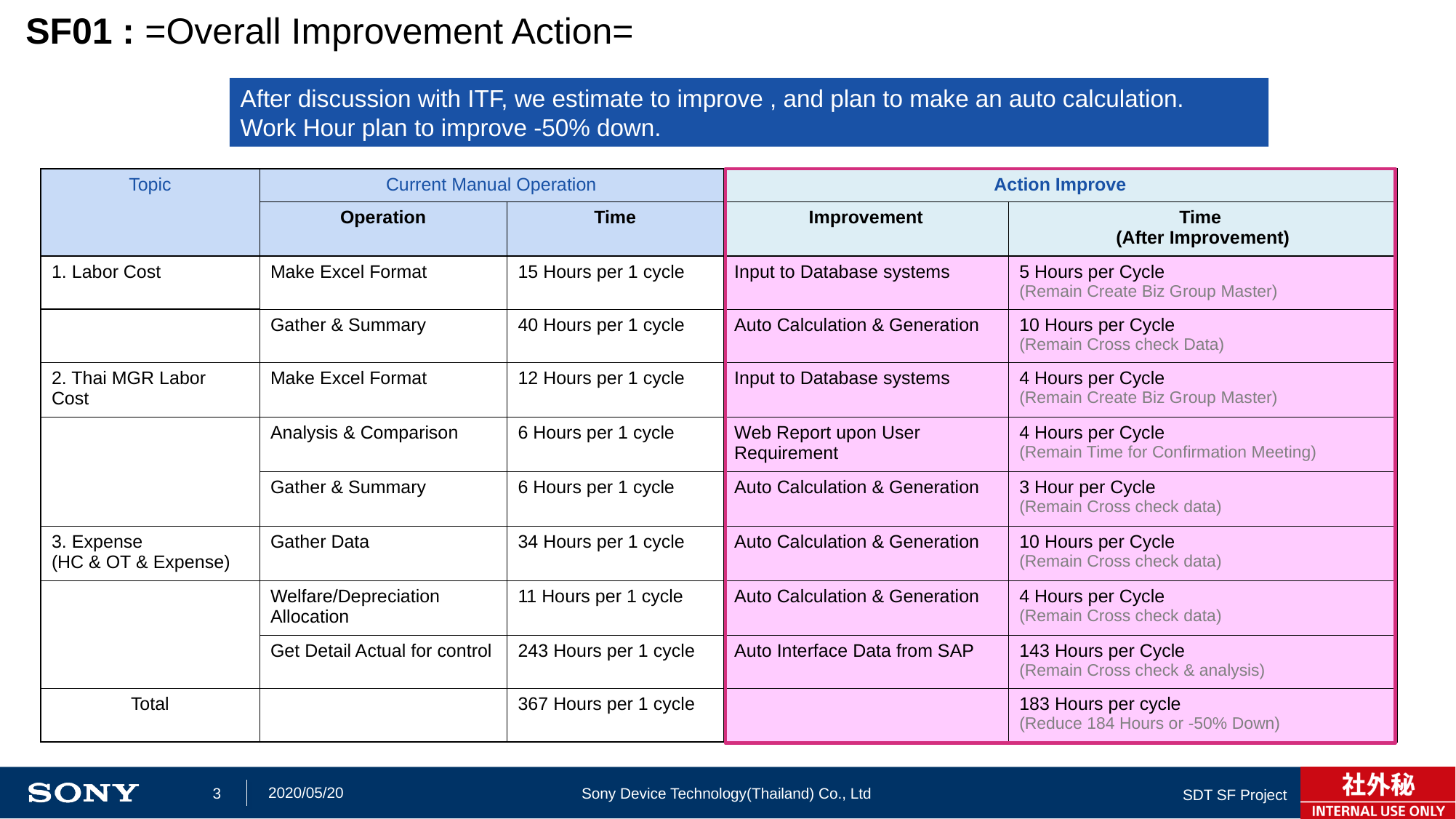

SF01 : =Overall Improvement Action=
After discussion with ITF, we estimate to improve , and plan to make an auto calculation.
Work Hour plan to improve -50% down.
| Topic | Current Manual Operation |  | Action Improve |  |
| --- | --- | --- | --- | --- |
|  | Operation | Time | Improvement | Time (After Improvement) |
| 1. Labor Cost | Make Excel Format | 15 Hours per 1 cycle | Input to Database systems | 5 Hours per Cycle (Remain Create Biz Group Master) |
|  | Gather & Summary | 40 Hours per 1 cycle | Auto Calculation & Generation | 10 Hours per Cycle (Remain Cross check Data) |
| 2. Thai MGR Labor Cost | Make Excel Format | 12 Hours per 1 cycle | Input to Database systems | 4 Hours per Cycle (Remain Create Biz Group Master) |
|  | Analysis & Comparison | 6 Hours per 1 cycle | Web Report upon User Requirement | 4 Hours per Cycle (Remain Time for Confirmation Meeting) |
|  | Gather & Summary | 6 Hours per 1 cycle | Auto Calculation & Generation | 3 Hour per Cycle (Remain Cross check data) |
| 3. Expense (HC & OT & Expense) | Gather Data | 34 Hours per 1 cycle | Auto Calculation & Generation | 10 Hours per Cycle (Remain Cross check data) |
|  | Welfare/Depreciation Allocation | 11 Hours per 1 cycle | Auto Calculation & Generation | 4 Hours per Cycle (Remain Cross check data) |
|  | Get Detail Actual for control | 243 Hours per 1 cycle | Auto Interface Data from SAP | 143 Hours per Cycle (Remain Cross check & analysis) |
| Total |  | 367 Hours per 1 cycle |  | 183 Hours per cycle (Reduce 184 Hours or -50% Down) |